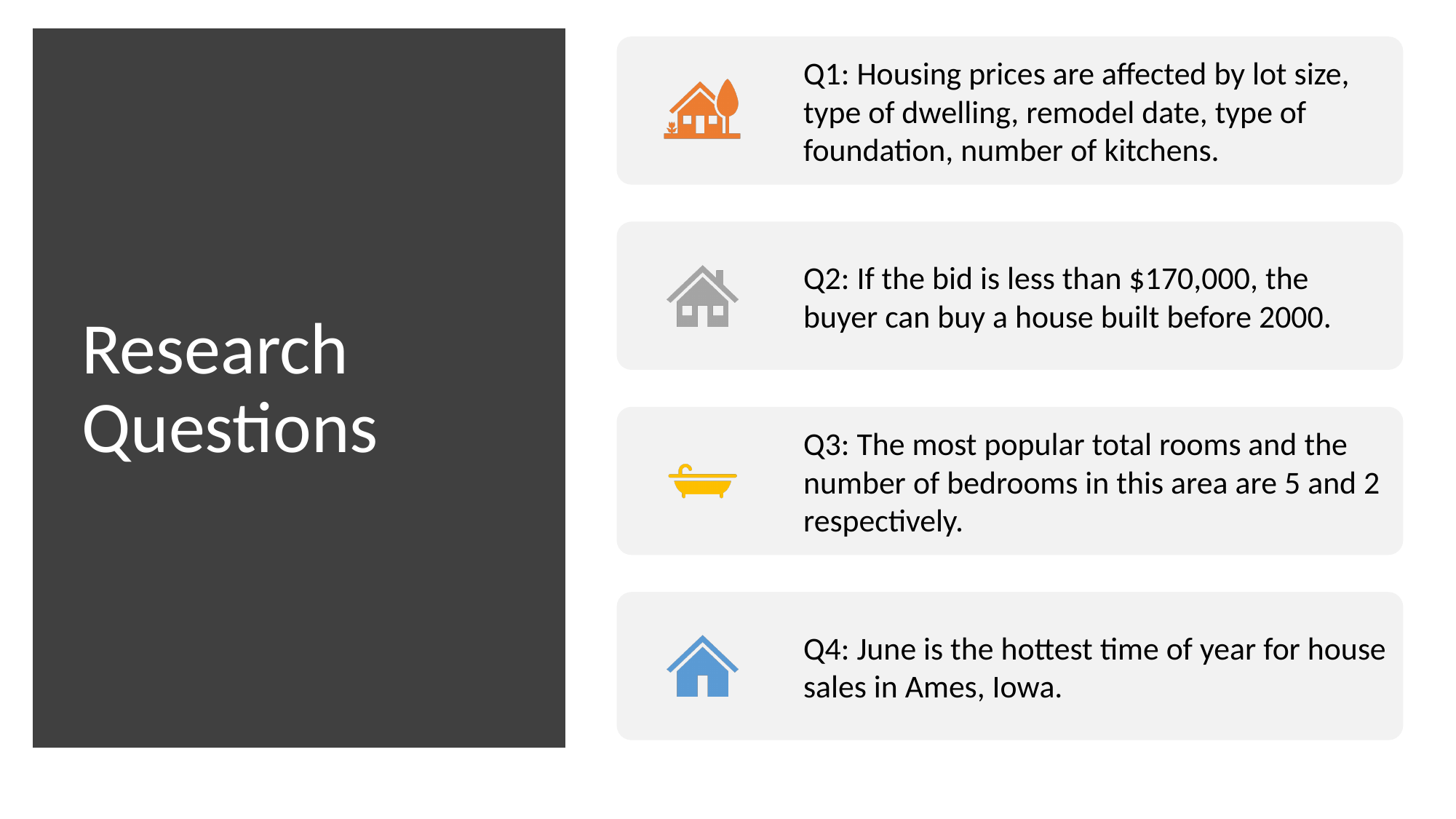

Q1: Housing prices are affected by lot size, type of dwelling, remodel date, type of foundation, number of kitchens.
Q2: If the bid is less than $170,000, the buyer can buy a house built before 2000.
Q3: The most popular total rooms and the number of bedrooms in this area are 5 and 2 respectively.
Q4: June is the hottest time of year for house sales in Ames, Iowa.
# Research Questions